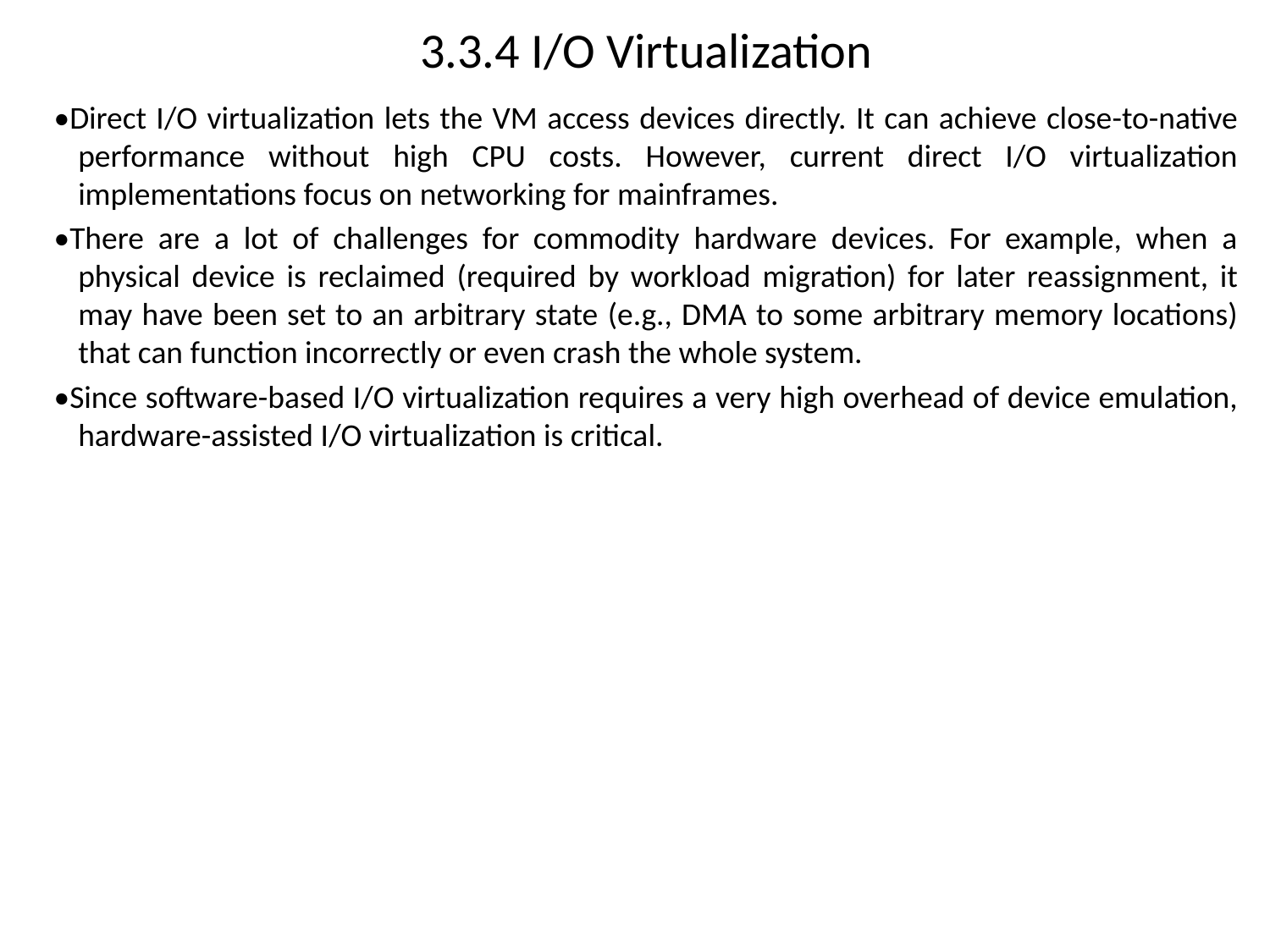

# 3.3.4 I/O Virtualization
•Direct I/O virtualization lets the VM access devices directly. It can achieve close-to-native performance without high CPU costs. However, current direct I/O virtualization implementations focus on networking for mainframes.
•There are a lot of challenges for commodity hardware devices. For example, when a physical device is reclaimed (required by workload migration) for later reassignment, it may have been set to an arbitrary state (e.g., DMA to some arbitrary memory locations) that can function incorrectly or even crash the whole system.
•Since software-based I/O virtualization requires a very high overhead of device emulation, hardware-assisted I/O virtualization is critical.